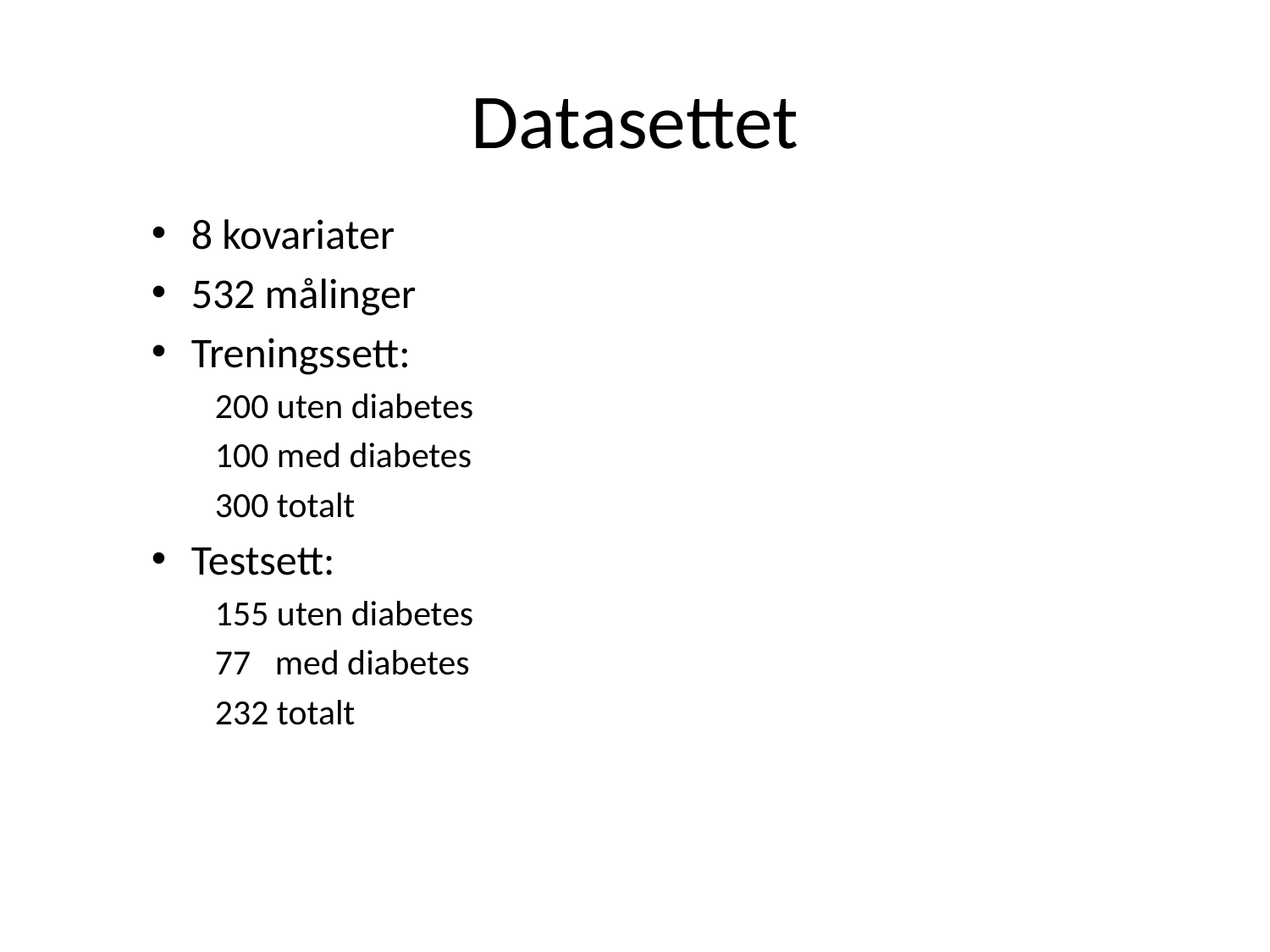

# Datasettet
8 kovariater
532 målinger
Treningssett:
200 uten diabetes
100 med diabetes
300 totalt
Testsett:
155 uten diabetes
77   med diabetes
232 totalt